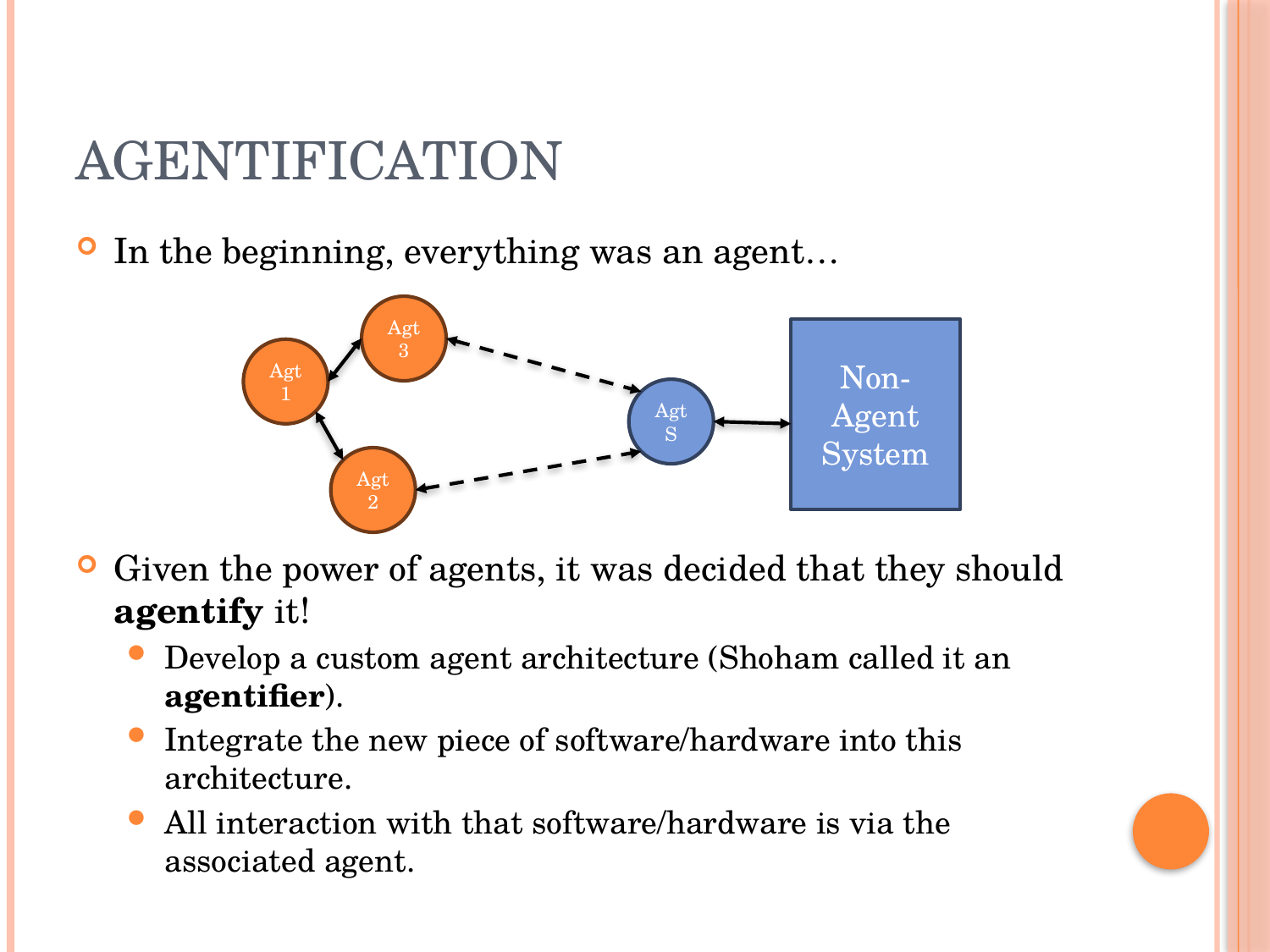

# Agentification
In the beginning, everything was an agent…

Given the power of agents, it was decided that they should agentify it!
Develop a custom agent architecture (Shoham called it an agentifier).
Integrate the new piece of software/hardware into this architecture.
All interaction with that software/hardware is via the associated agent.

Agt 3
Non-Agent
System
Agt 1
Agt S
Agt 2